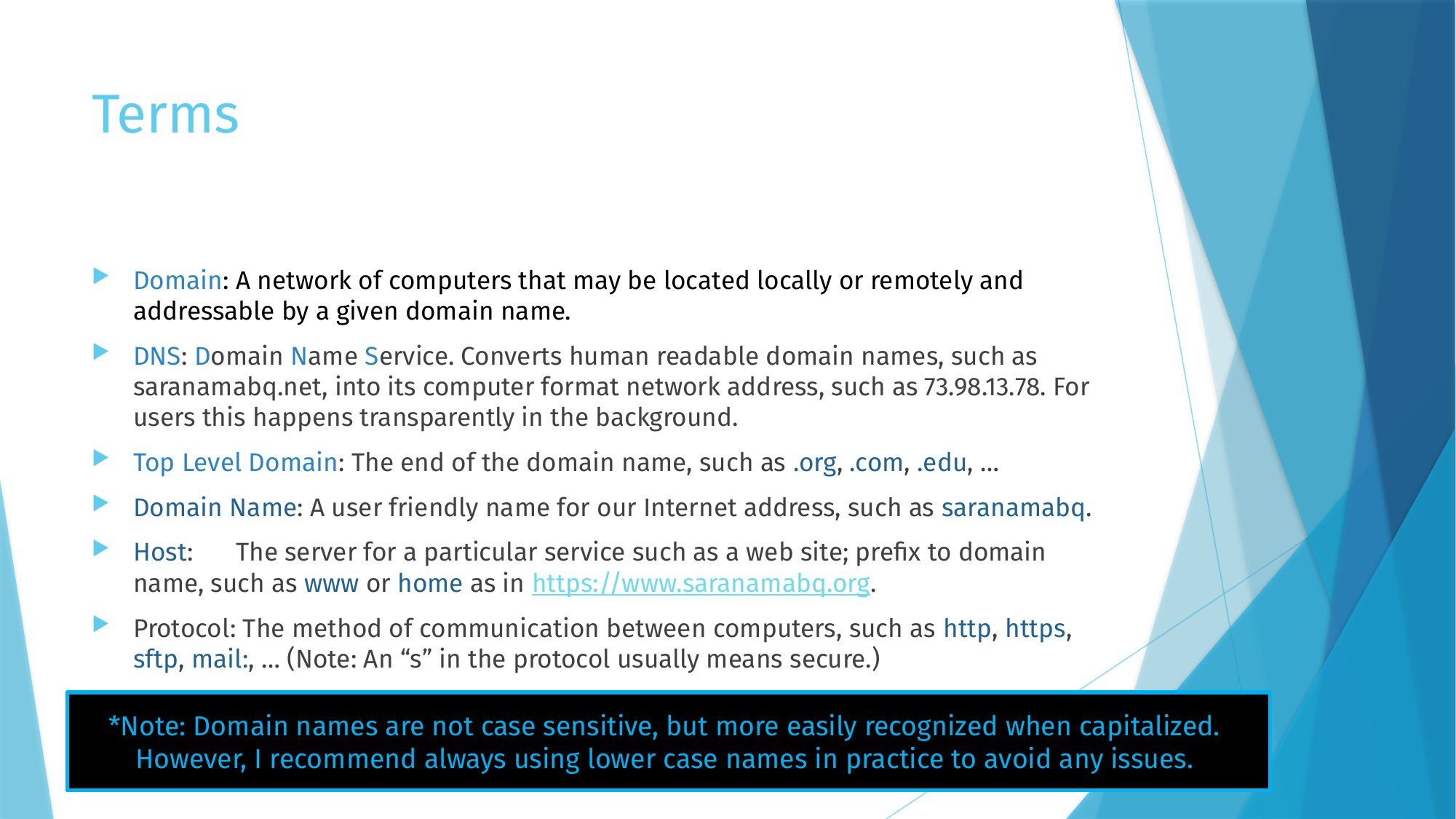

# Terms
Domain: A network of computers that may be located locally or remotely and addressable by a given domain name.
DNS: Domain Name Service. Converts human readable domain names, such as saranamabq.net, into its computer format network address, such as 73.98.13.78. For users this happens transparently in the background.
Top Level Domain: The end of the domain name, such as .org, .com, .edu, …
Domain Name: A user friendly name for our Internet address, such as saranamabq.
Host:	The server for a particular service such as a web site; prefix to domain name, such as www or home as in https://www.saranamabq.org.
Protocol: The method of communication between computers, such as http, https, sftp, mail:, … (Note: An “s” in the protocol usually means secure.)
*Note: Domain names are not case sensitive, but more easily recognized when capitalized.
However, I recommend always using lower case names in practice to avoid any issues.